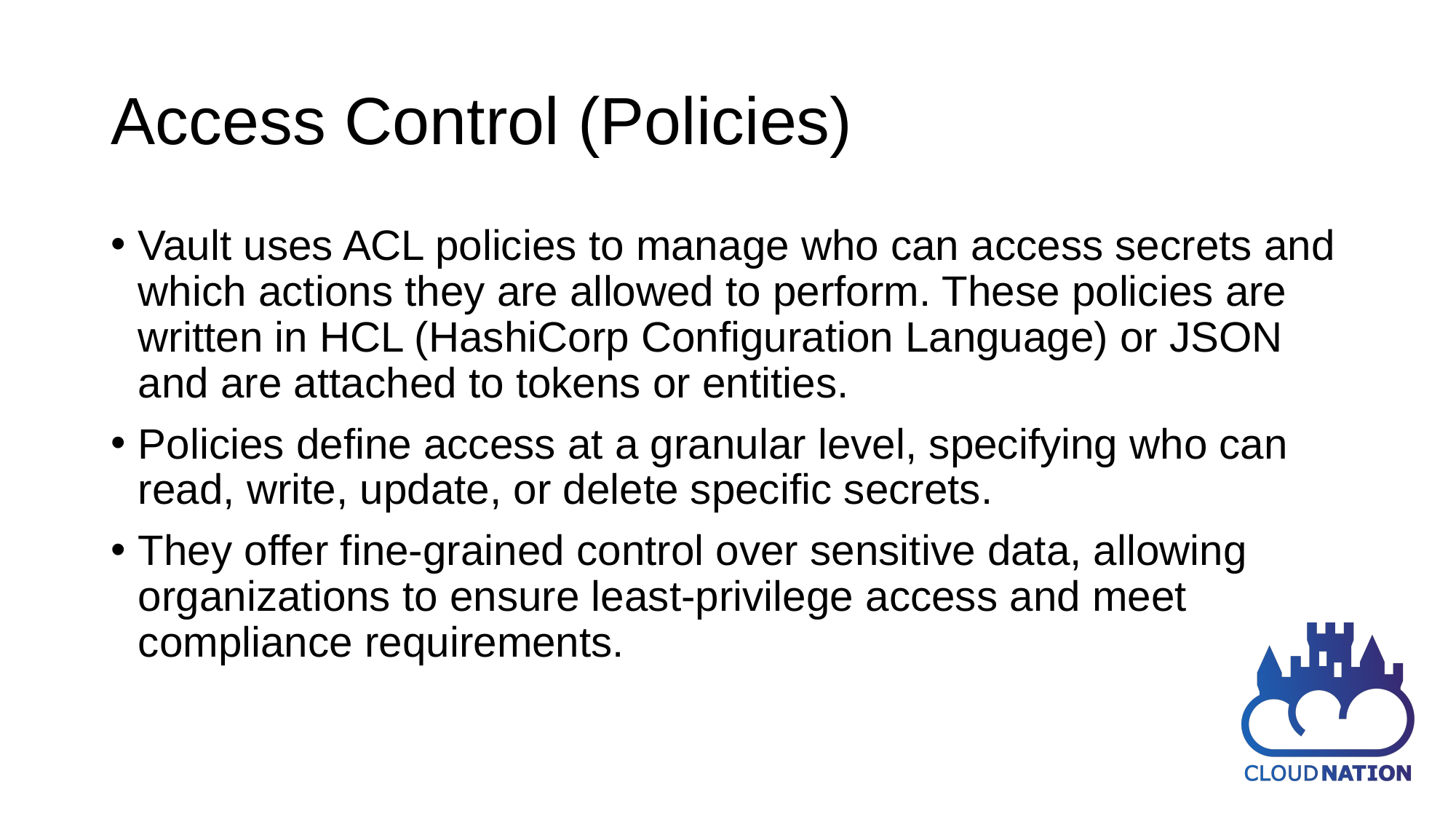

# Access Control (Policies)
Vault uses ACL policies to manage who can access secrets and which actions they are allowed to perform. These policies are written in HCL (HashiCorp Configuration Language) or JSON and are attached to tokens or entities.
Policies define access at a granular level, specifying who can read, write, update, or delete specific secrets.
They offer fine-grained control over sensitive data, allowing organizations to ensure least-privilege access and meet compliance requirements.